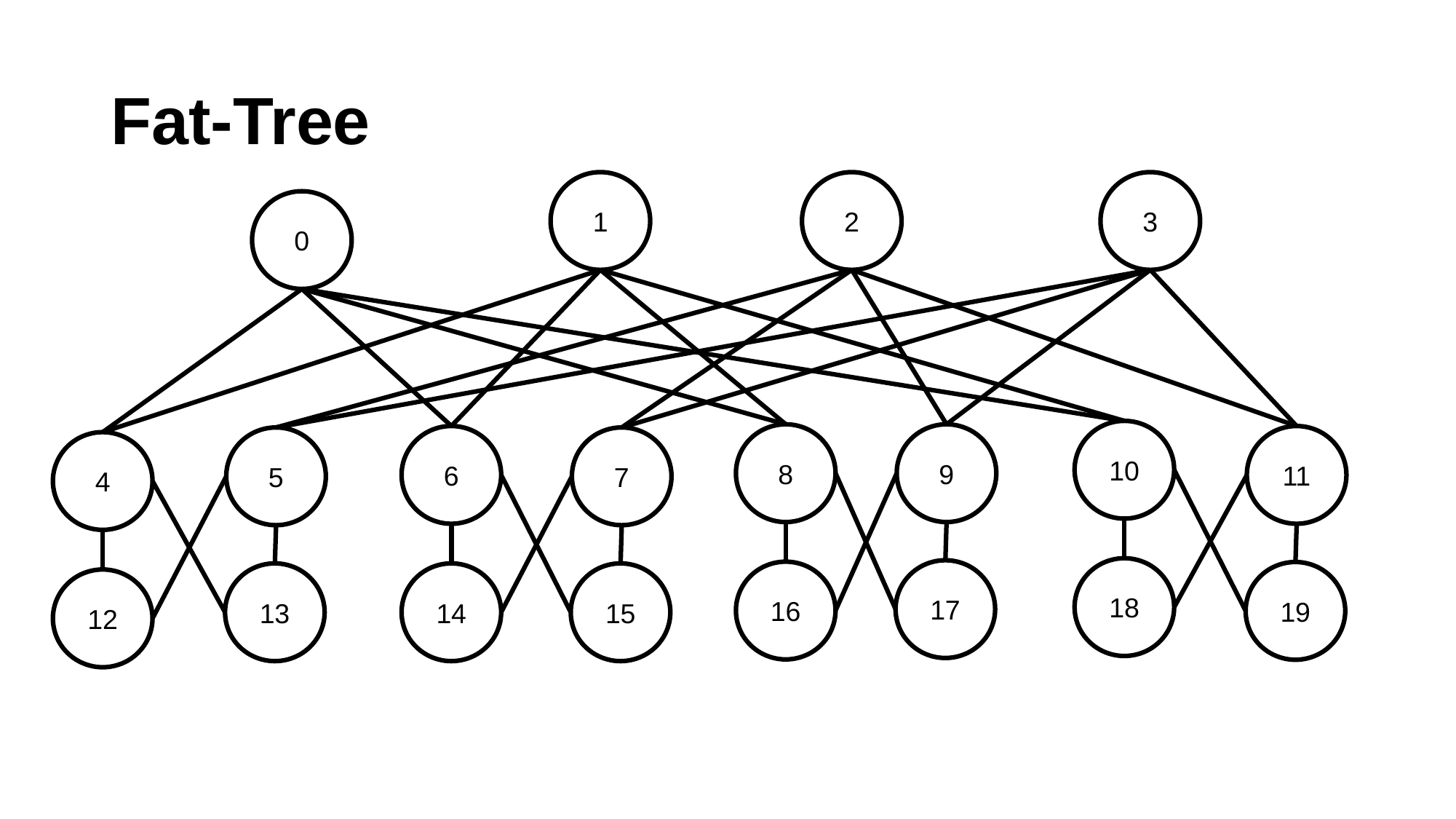

# Fat-Tree
2
3
1
0
10
8
9
6
11
5
7
4
18
17
16
19
13
14
15
12